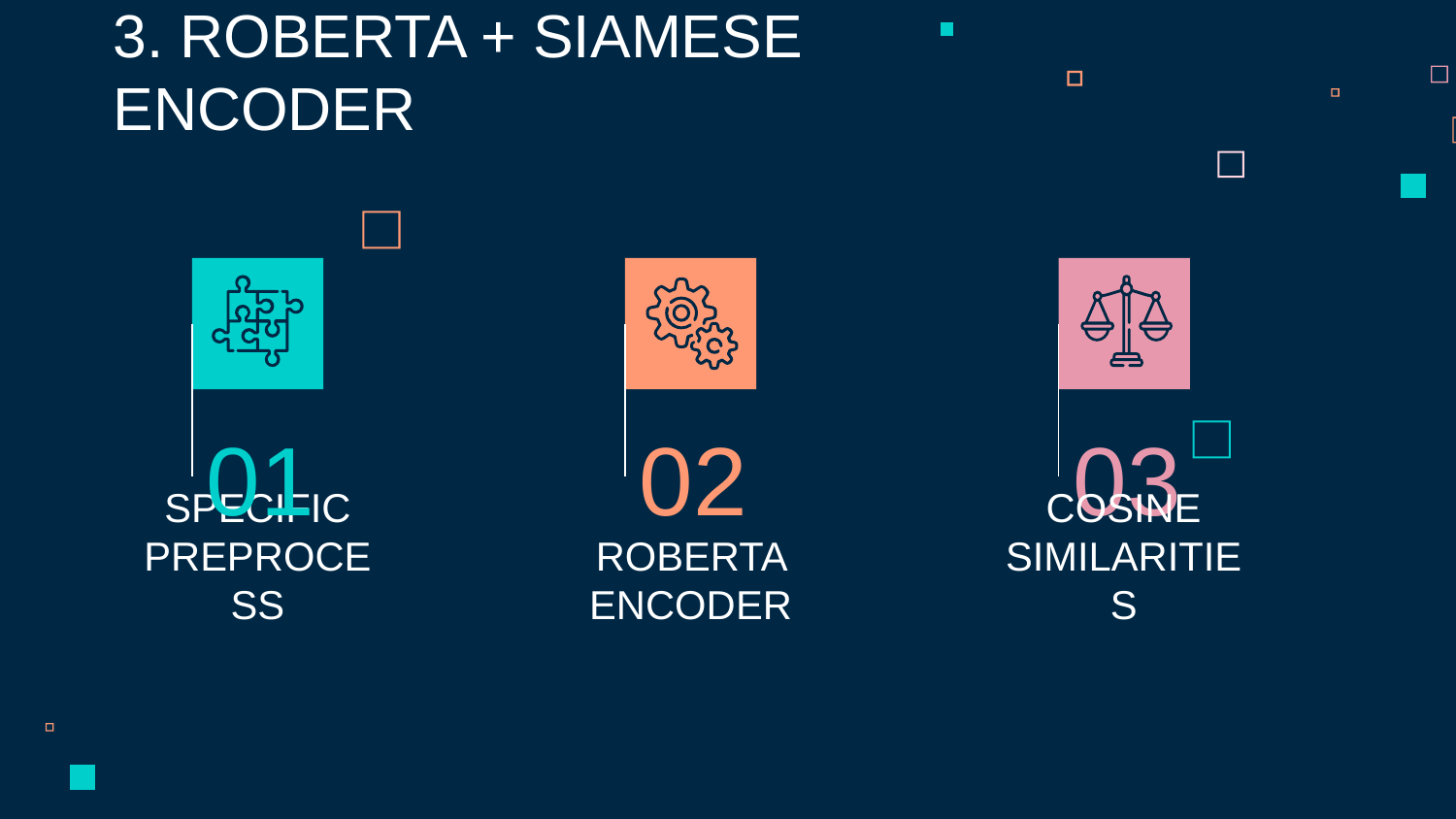

3. ROBERTA + SIAMESE ENCODER

01
02
03
# SPECIFIC
PREPROCESS
ROBERTA ENCODER
COSINE SIMILARITIES